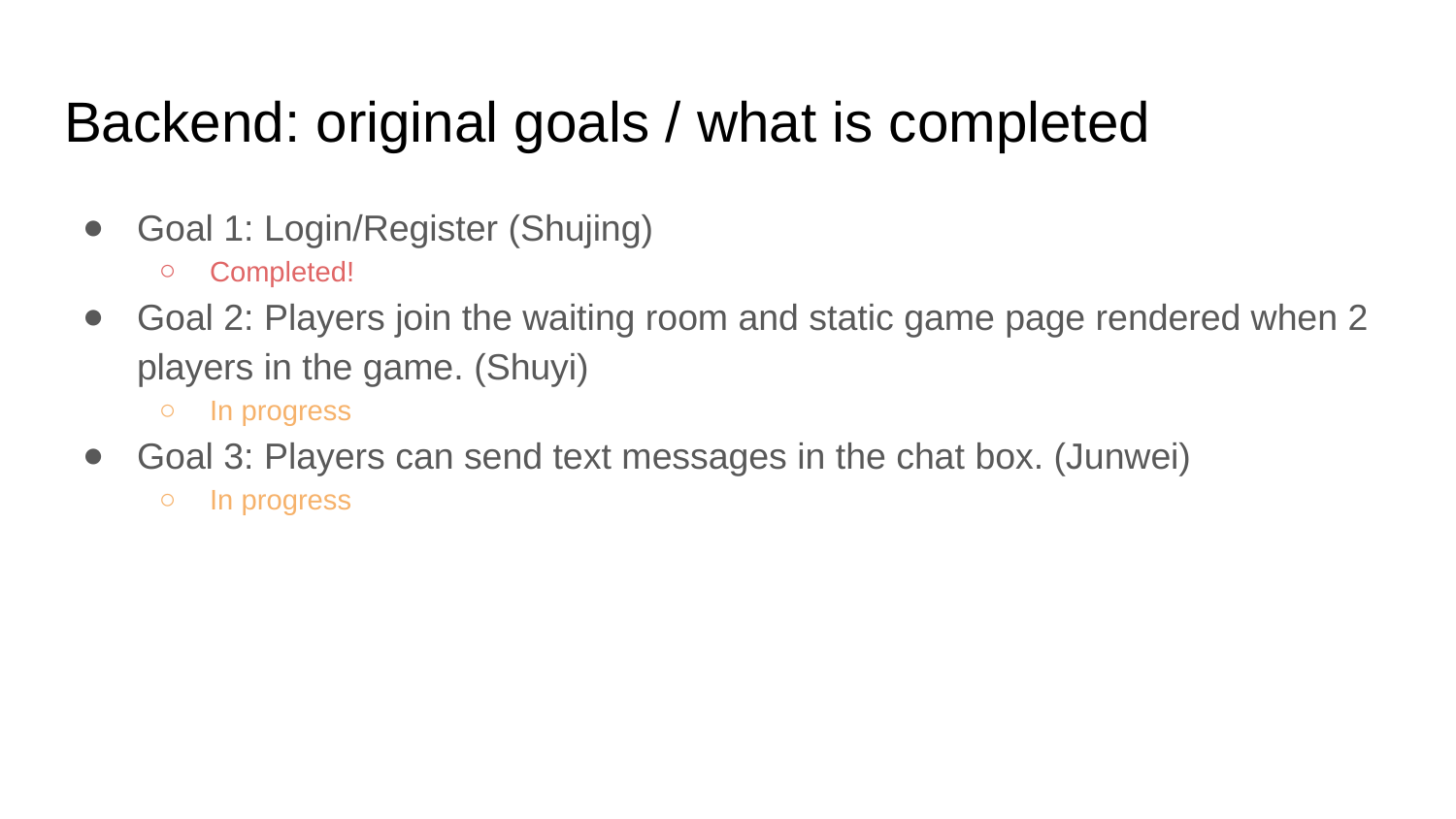

# Backend: original goals / what is completed
Goal 1: Login/Register (Shujing)
Completed!
Goal 2: Players join the waiting room and static game page rendered when 2 players in the game. (Shuyi)
In progress
Goal 3: Players can send text messages in the chat box. (Junwei)
In progress